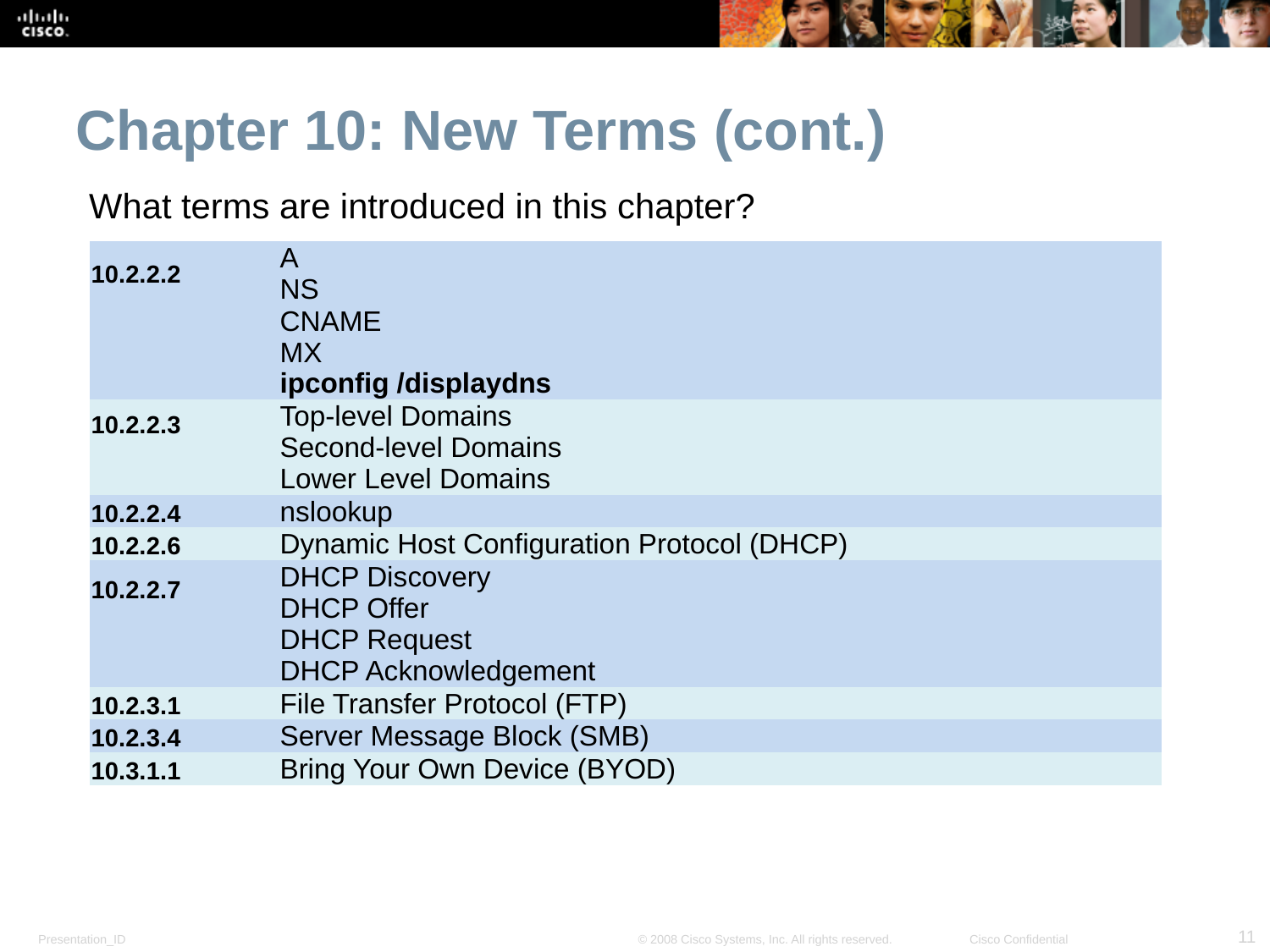

Chapter 10: New Terms (cont.)
What terms are introduced in this chapter?
| 10.2.2.2 | A NS CNAME MX ipconfig /displaydns |
| --- | --- |
| 10.2.2.3 | Top-level Domains Second-level Domains Lower Level Domains |
| 10.2.2.4 | nslookup |
| 10.2.2.6 | Dynamic Host Configuration Protocol (DHCP) |
| 10.2.2.7 | DHCP Discovery DHCP Offer DHCP Request DHCP Acknowledgement |
| 10.2.3.1 | File Transfer Protocol (FTP) |
| 10.2.3.4 | Server Message Block (SMB) |
| 10.3.1.1 | Bring Your Own Device (BYOD) |